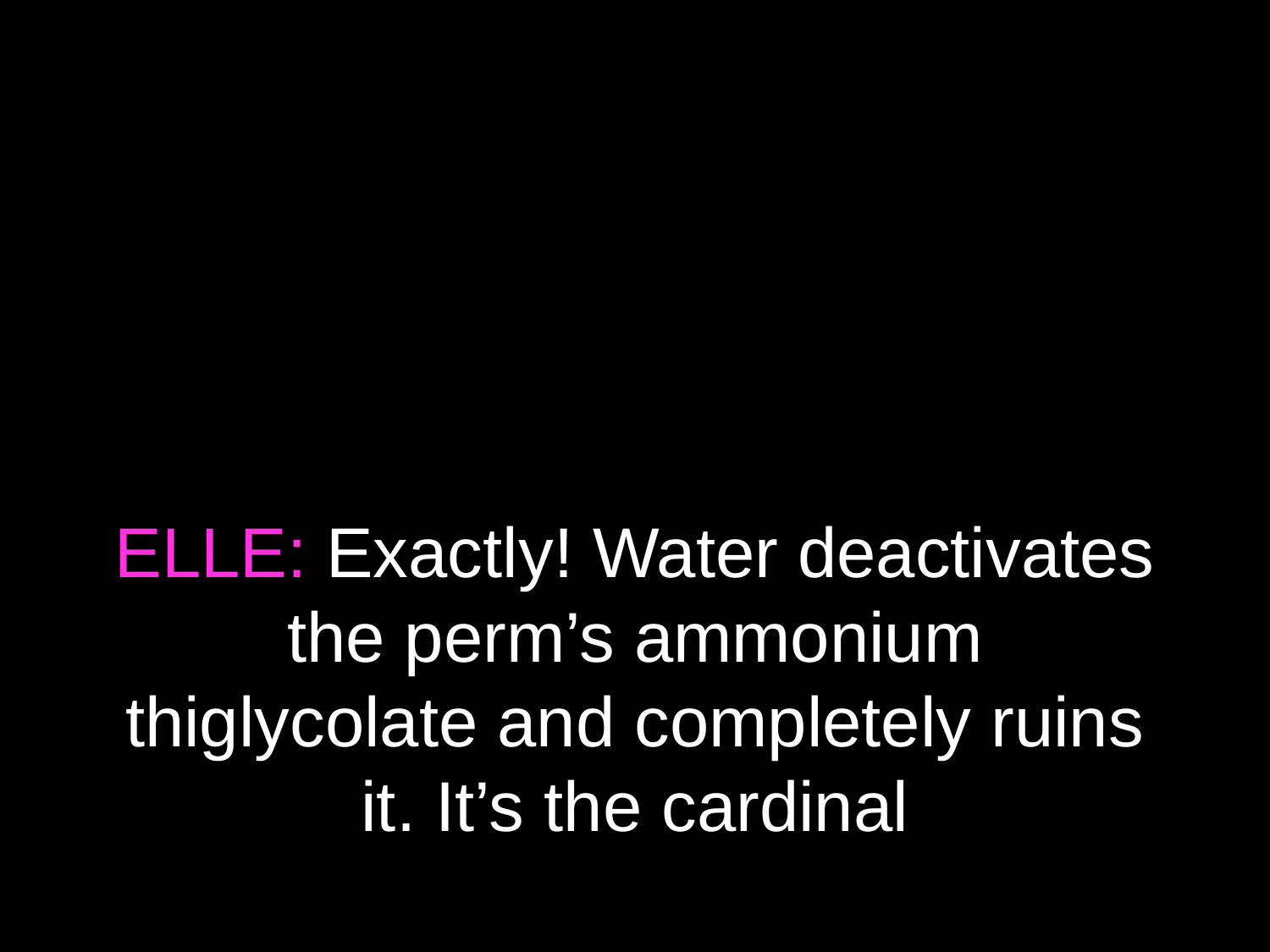

# ELLE: Exactly! Water deactivates the perm’s ammonium thiglycolate and completely ruins it. It’s the cardinal